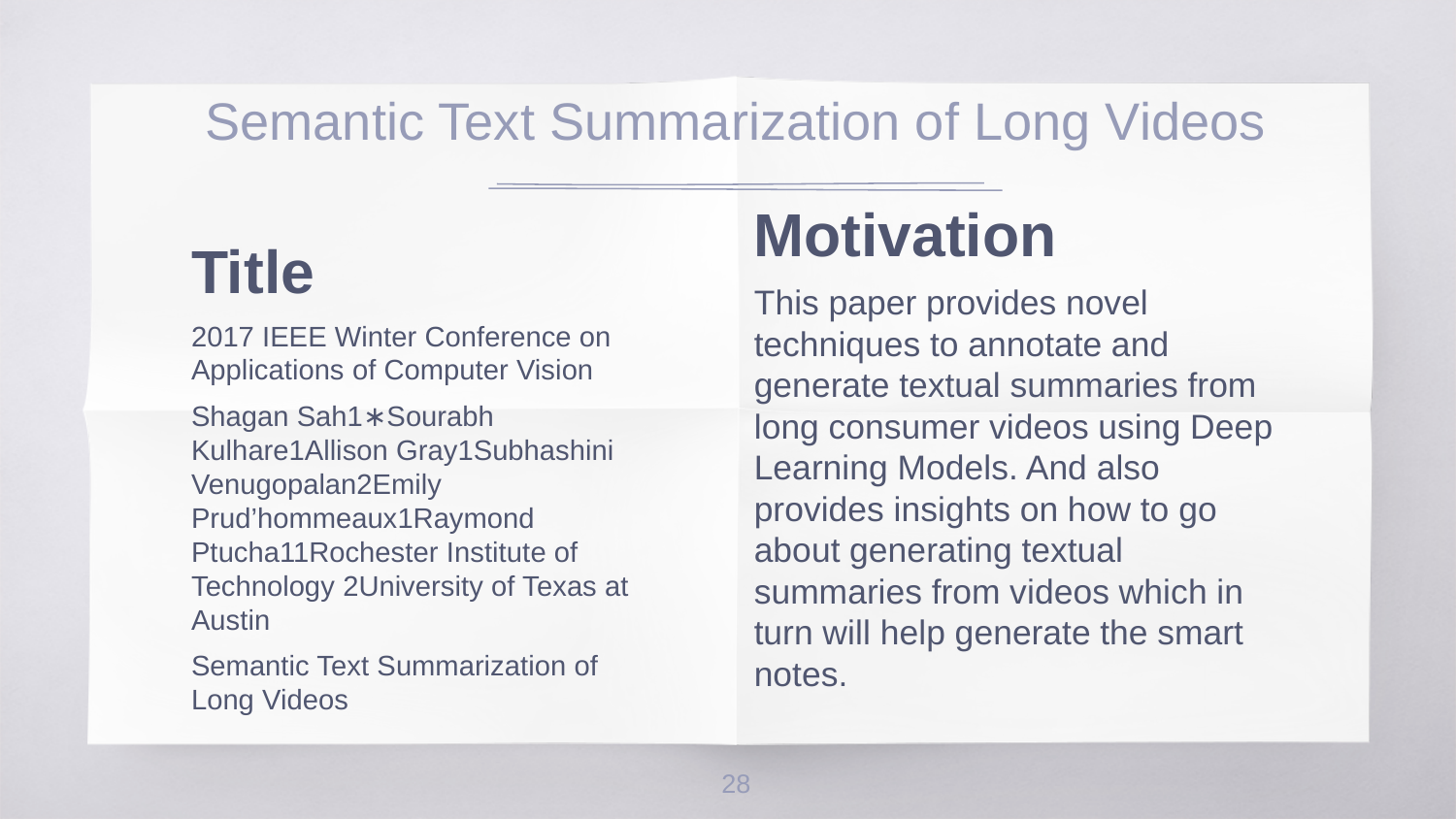

# Semantic Text Summarization of Long Videos
Motivation
This paper provides novel techniques to annotate and generate textual summaries from long consumer videos using Deep Learning Models. And also provides insights on how to go about generating textual summaries from videos which in turn will help generate the smart notes.

Title
2017 IEEE Winter Conference on Applications of Computer Vision
Shagan Sah1∗Sourabh Kulhare1Allison Gray1Subhashini Venugopalan2Emily Prud’hommeaux1Raymond Ptucha11Rochester Institute of Technology 2University of Texas at Austin
Semantic Text Summarization of Long Videos
28